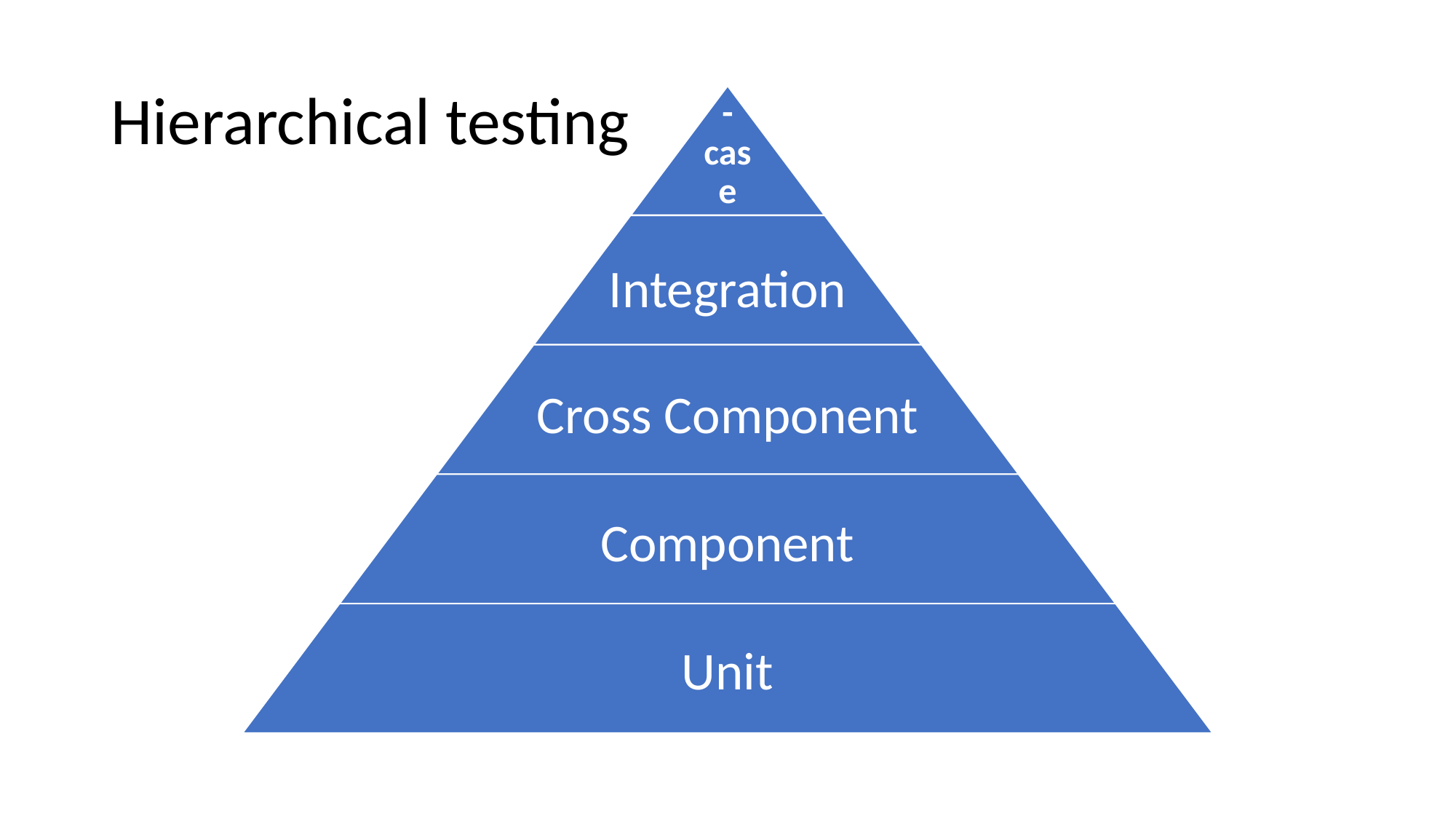

# Hierarchical testing
Use-case
Integration
Cross Component
Component
Unit